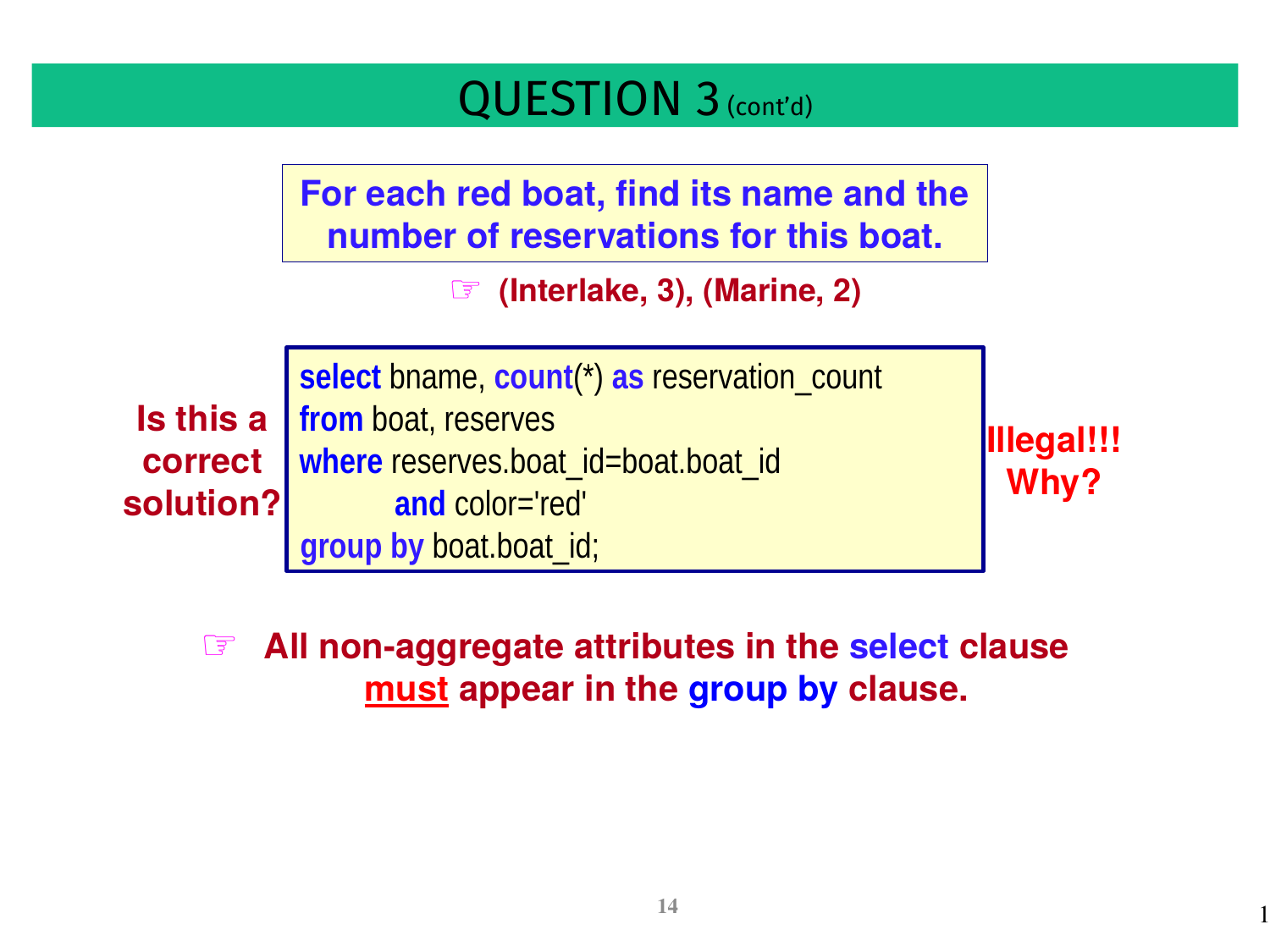

# QUESTION 3 (cont’d)
For each red boat, find its name and the number of reservations for this boat.
(Interlake, 3), (Marine, 2)
select bname, count(*) as reservation_count
from boat, reserves
where reserves.boat_id=boat.boat_id
and color='red'
group by boat.boat_id;
Is this a correct solution?
Illegal!!! Why?
All non-aggregate attributes in the select clause
must appear in the group by clause.
14